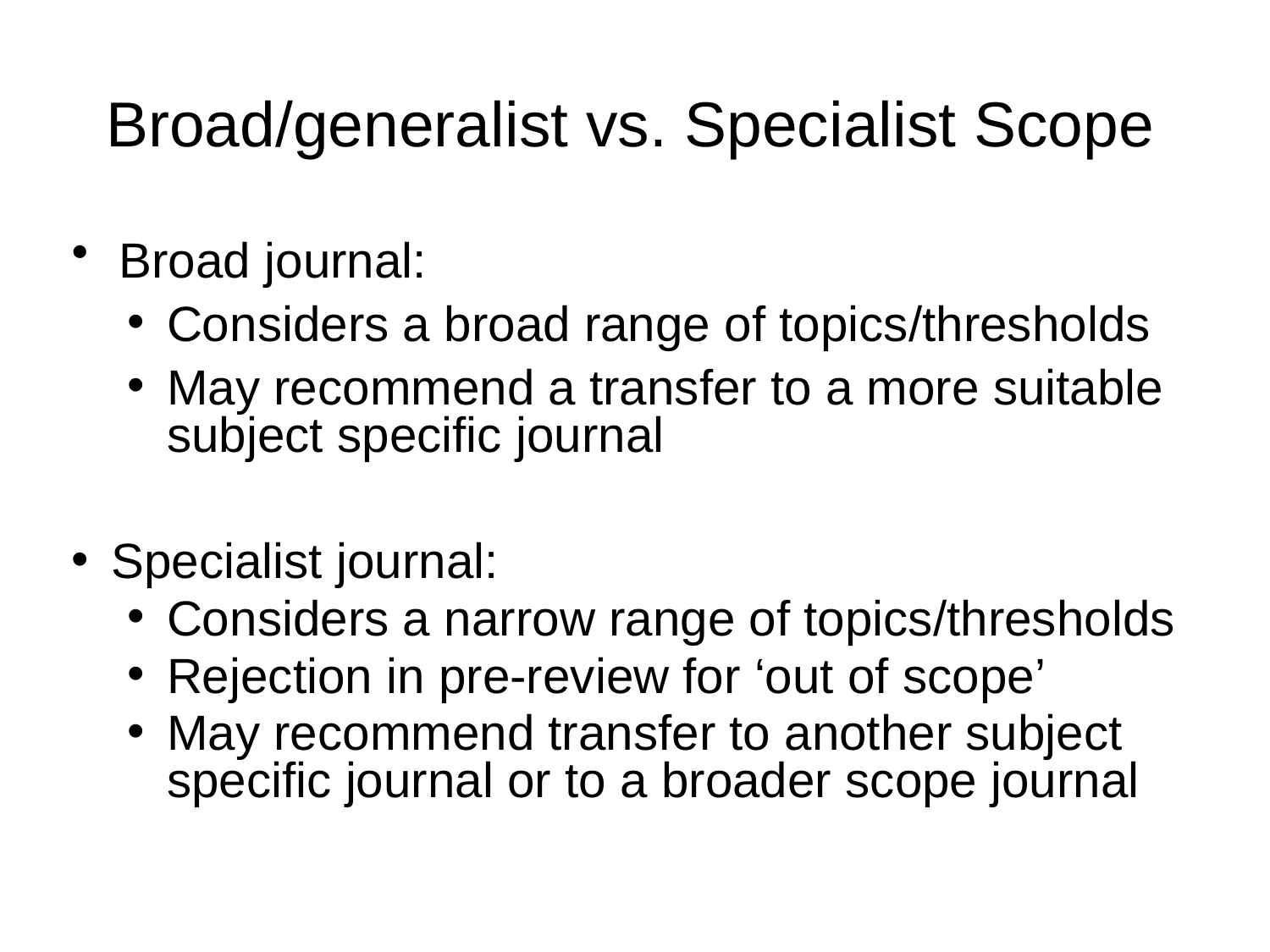

# Broad/generalist vs. Specialist Scope
Broad journal:
Considers a broad range of topics/thresholds
May recommend a transfer to a more suitable subject specific journal

Specialist journal:
Considers a narrow range of topics/thresholds
Rejection in pre-review for ‘out of scope’
May recommend transfer to another subject specific journal or to a broader scope journal